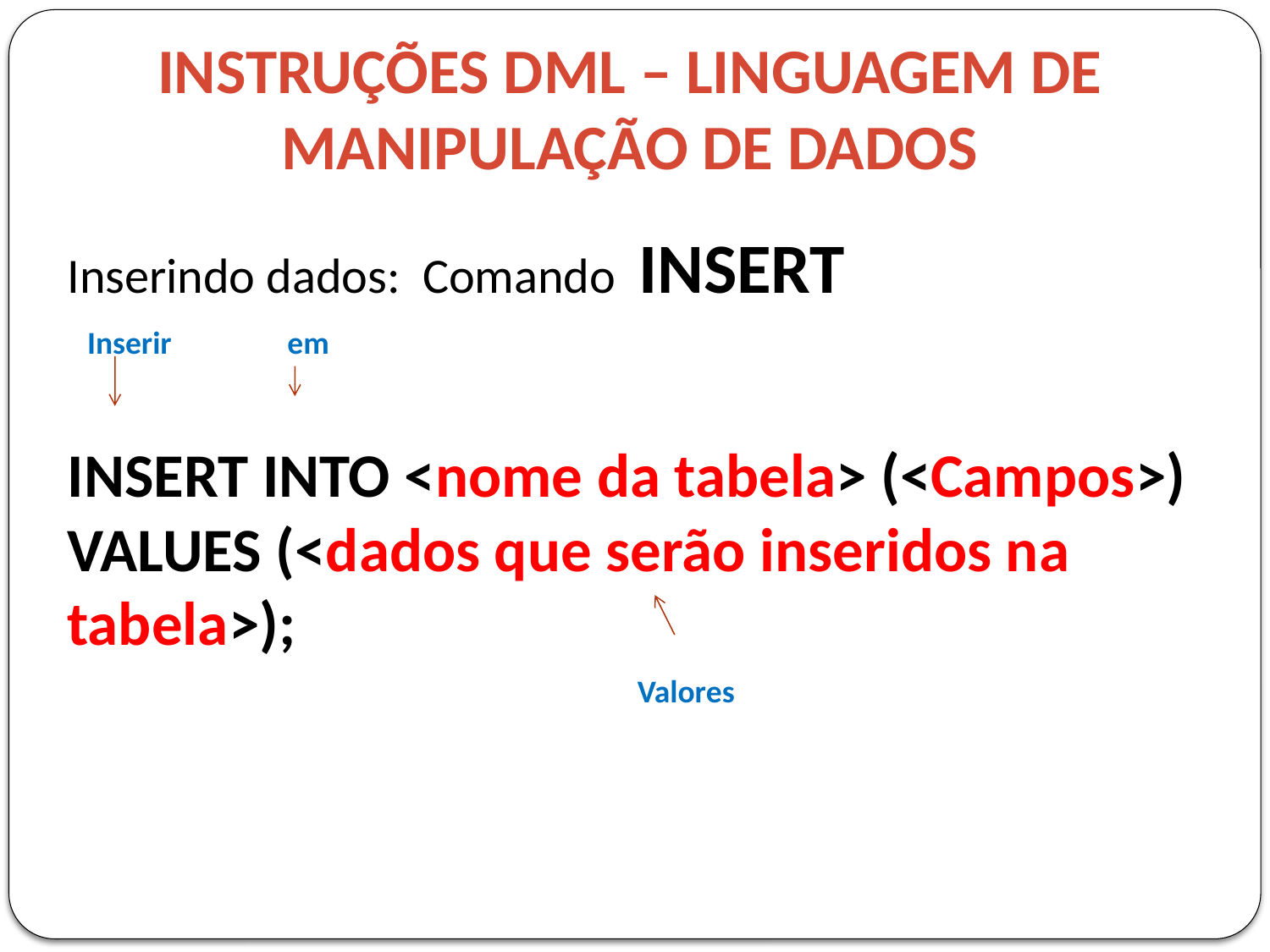

# Instruções DML – Linguagem de Manipulação de dados
Inserindo dados:  Comando  INSERT
INSERT INTO <nome da tabela> (<Campos>) VALUES (<dados que serão inseridos na tabela>);

Inserir
em
Valores